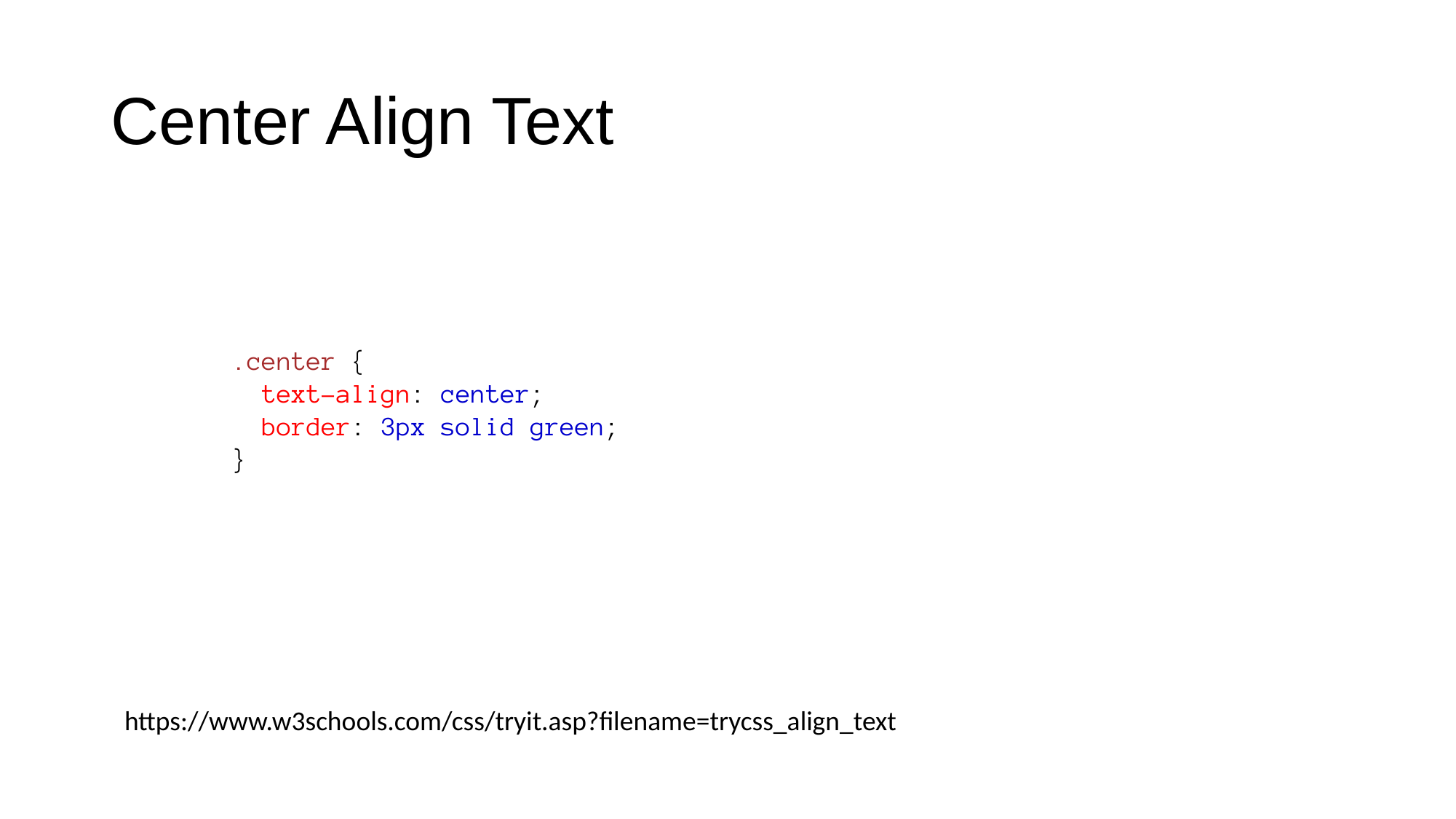

# Center Align Text

.center {
  text-align: center;
  border: 3px solid green;
}
https://www.w3schools.com/css/tryit.asp?filename=trycss_align_text